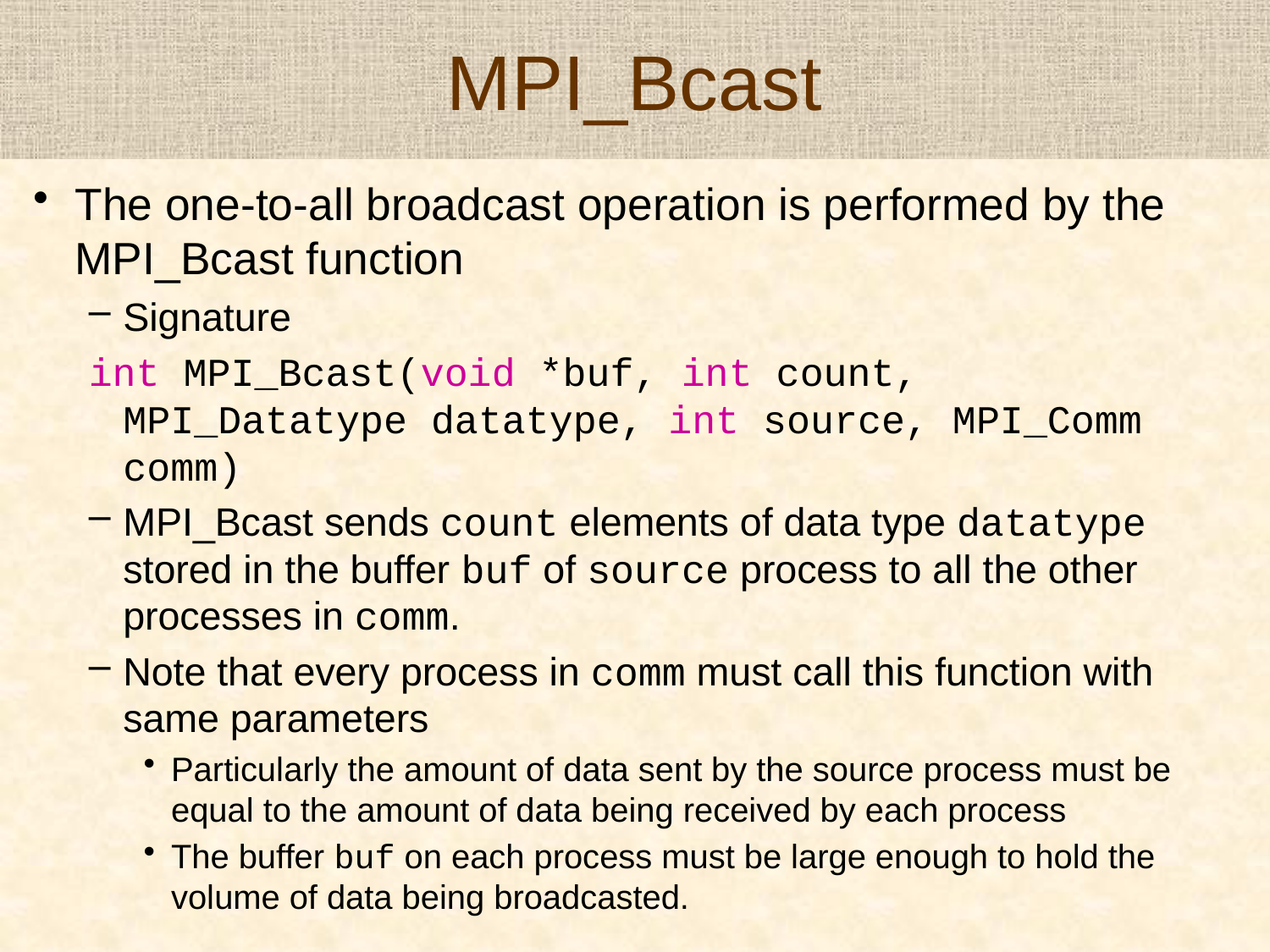

# MPI_Bcast
The one-to-all broadcast operation is performed by the MPI_Bcast function
Signature
int MPI_Bcast(void *buf, int count, MPI_Datatype datatype, int source, MPI_Comm comm)
MPI_Bcast sends count elements of data type datatype stored in the buffer buf of source process to all the other processes in comm.
Note that every process in comm must call this function with same parameters
Particularly the amount of data sent by the source process must be equal to the amount of data being received by each process
The buffer buf on each process must be large enough to hold the volume of data being broadcasted.